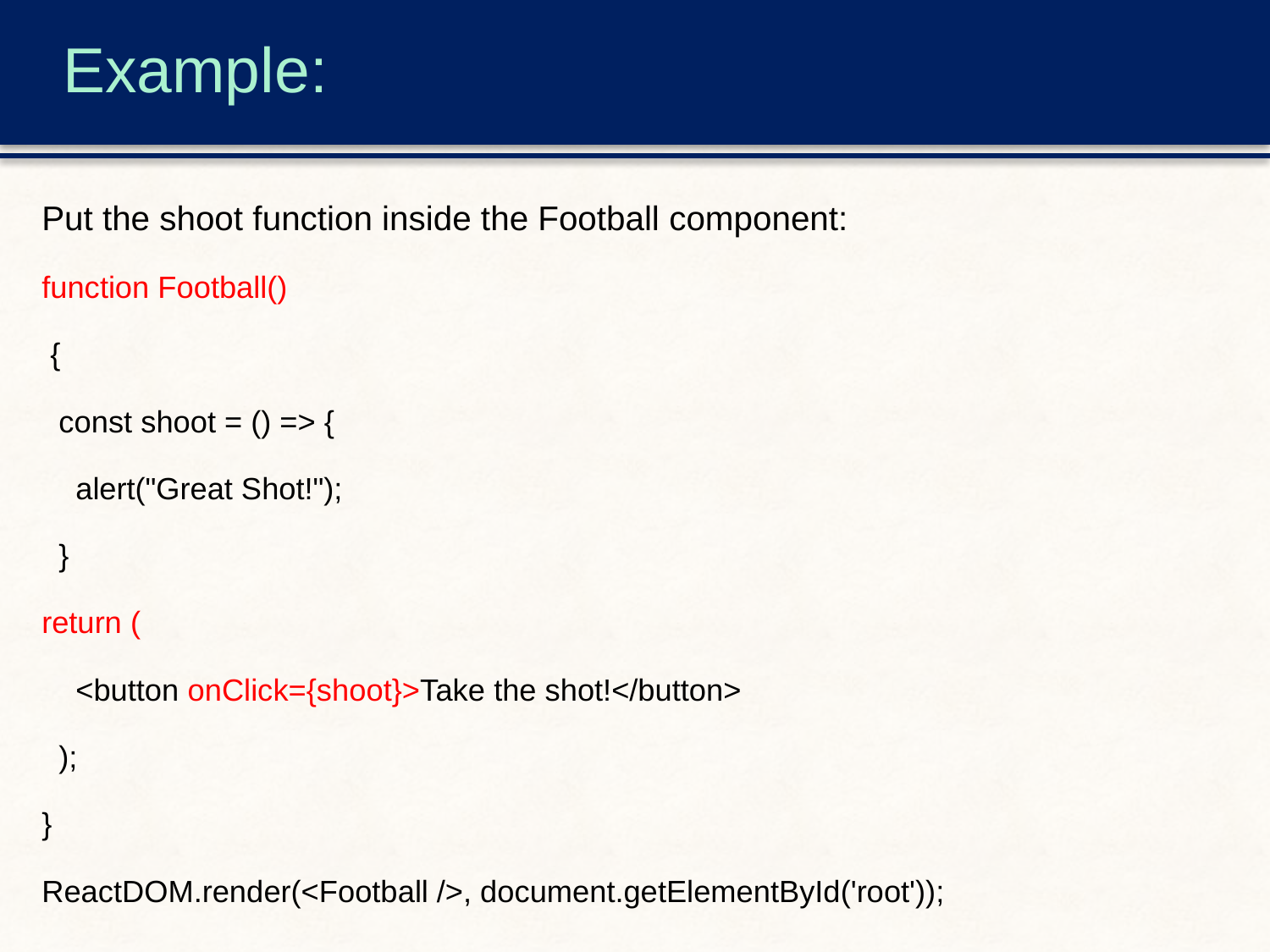

# Example:
Put the shoot function inside the Football component:
function Football()
 {
  const shoot = () => {
    alert("Great Shot!");
  }
return (
    <button onClick={shoot}>Take the shot!</button>
  );
}
ReactDOM.render(<Football />, document.getElementById('root'));